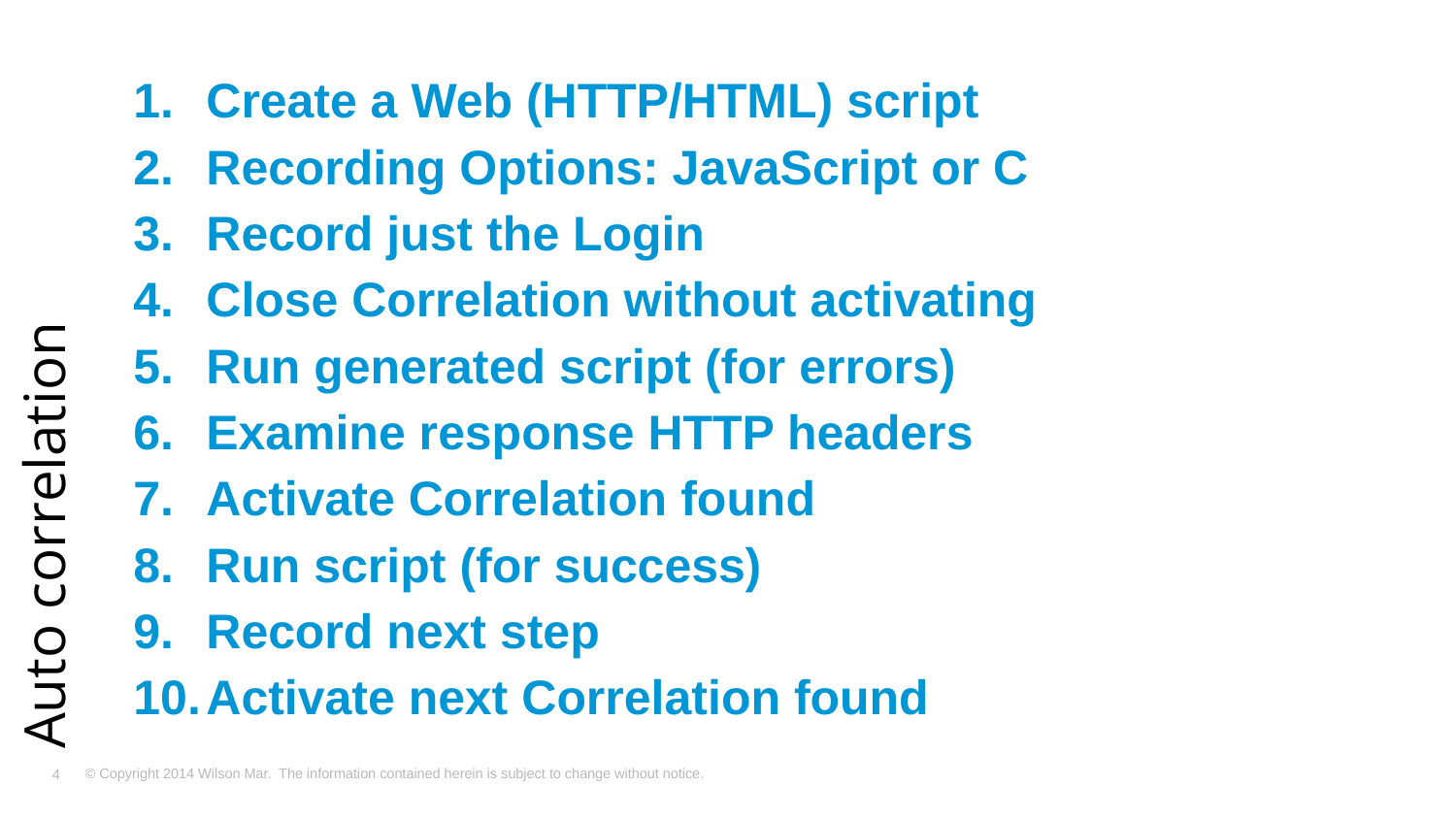

Create a Web (HTTP/HTML) script
Recording Options: JavaScript or C
Record just the Login
Close Correlation without activating
Run generated script (for errors)
Examine response HTTP headers
Activate Correlation found
Run script (for success)
Record next step
Activate next Correlation found

# Auto correlation